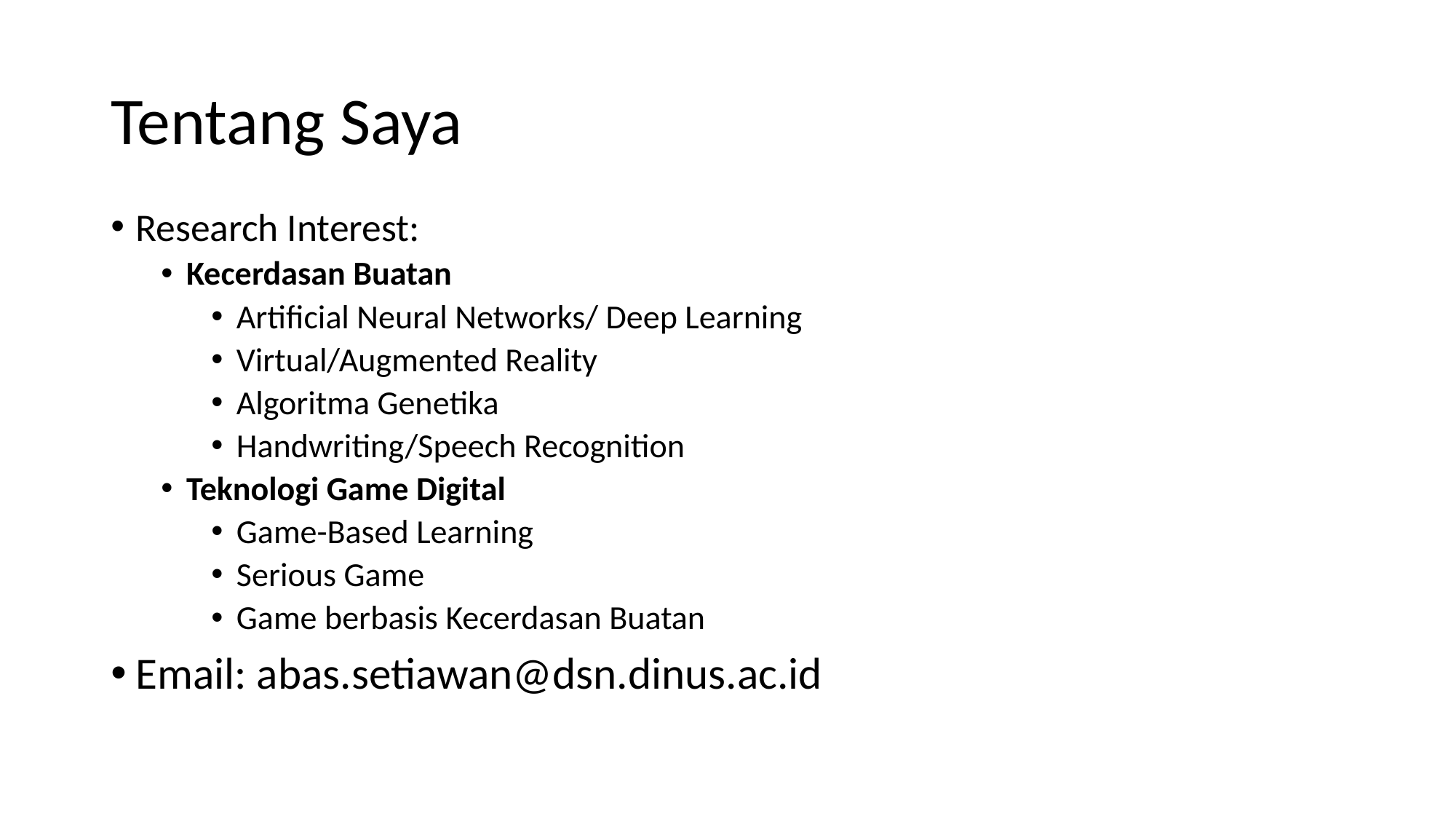

# Tentang Saya
Research Interest:
Kecerdasan Buatan
Artificial Neural Networks/ Deep Learning
Virtual/Augmented Reality
Algoritma Genetika
Handwriting/Speech Recognition
Teknologi Game Digital
Game-Based Learning
Serious Game
Game berbasis Kecerdasan Buatan
Email: abas.setiawan@dsn.dinus.ac.id